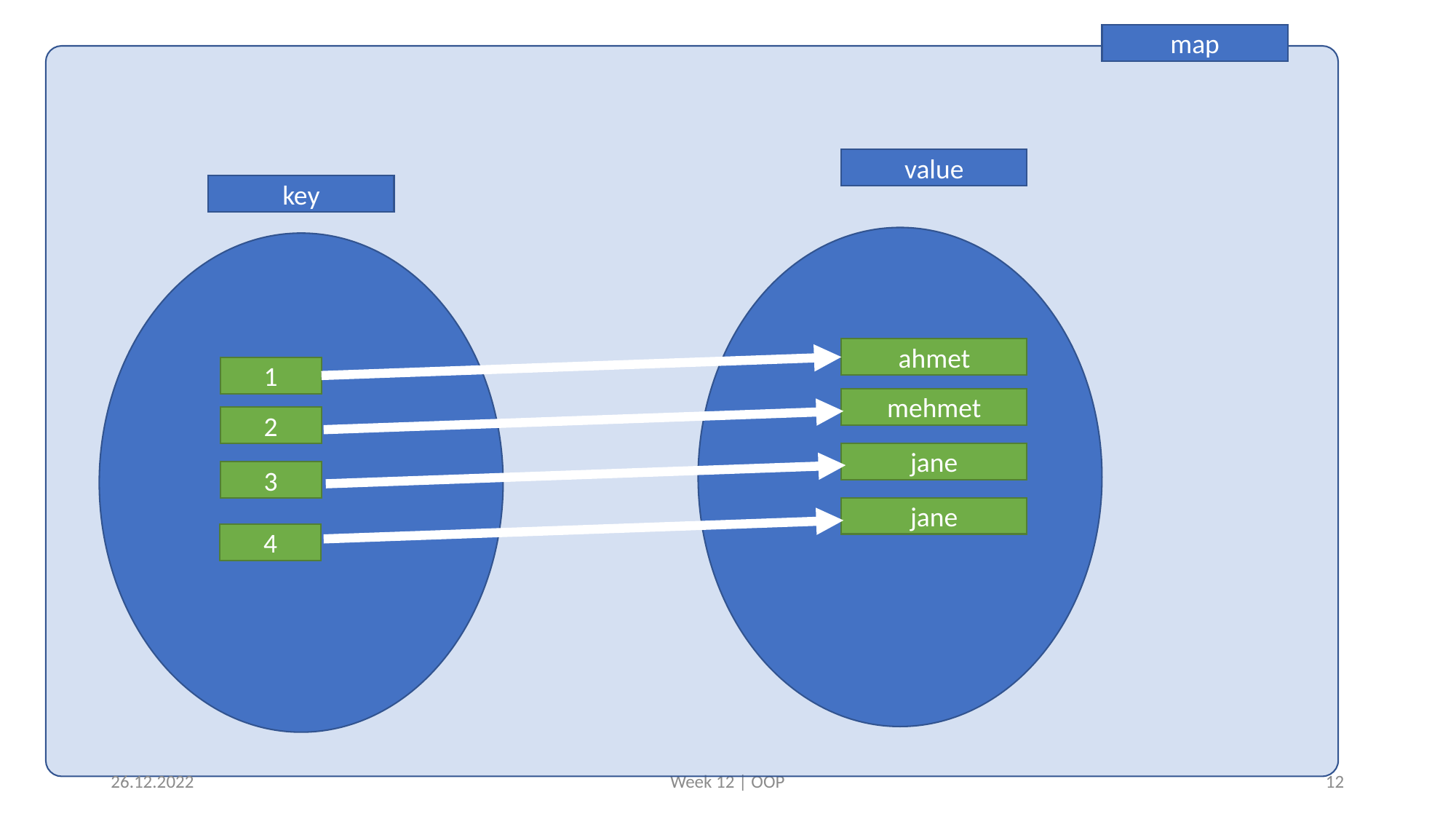

map

value
key

ahmet
1
mehmet
2
jane
3
jane
4
26.12.2022
Week 12 | OOP
12